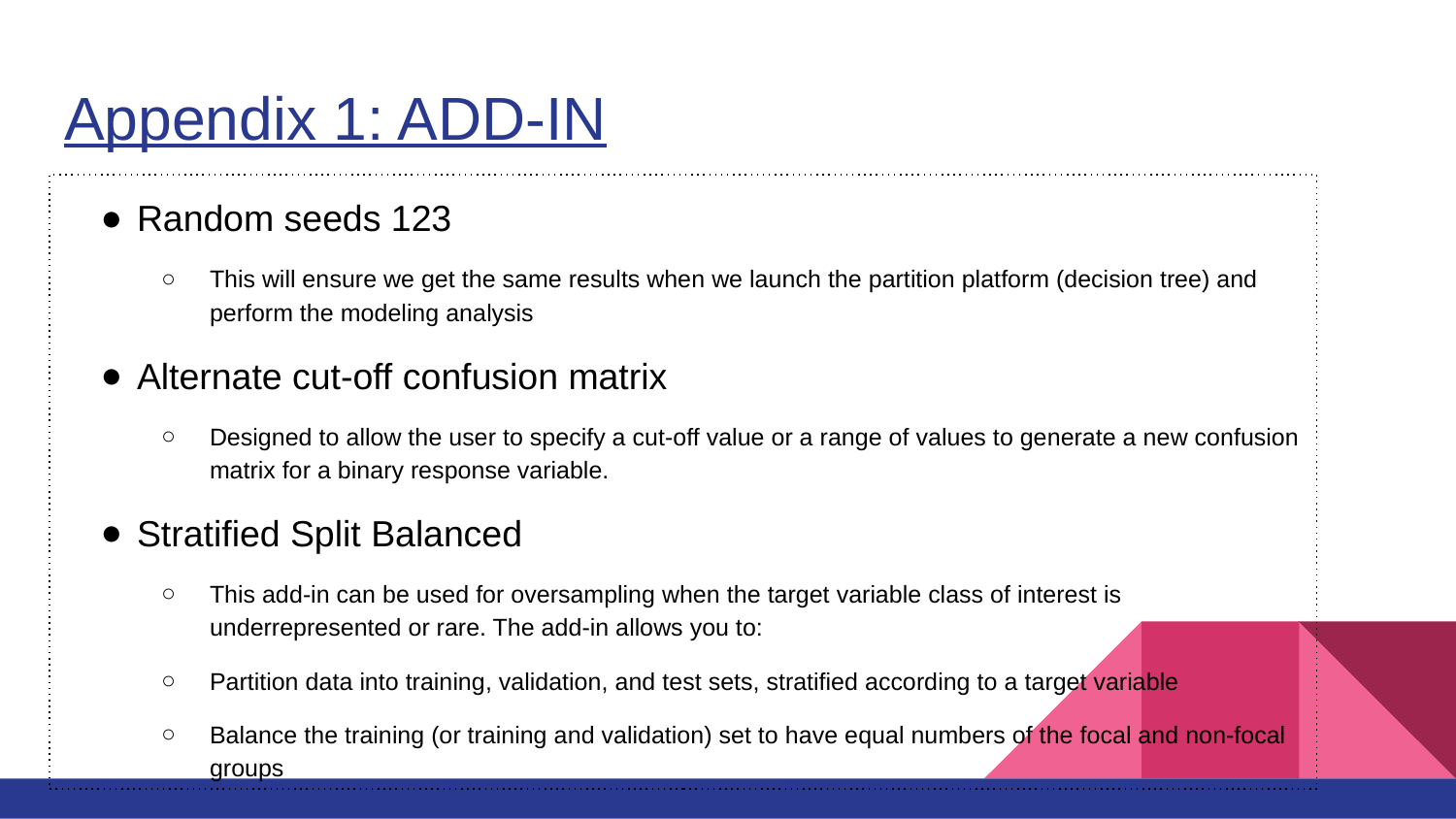

# Appendix 1: ADD-IN
Random seeds 123
This will ensure we get the same results when we launch the partition platform (decision tree) and perform the modeling analysis
Alternate cut-off confusion matrix
Designed to allow the user to specify a cut-off value or a range of values to generate a new confusion matrix for a binary response variable.
Stratified Split Balanced
This add-in can be used for oversampling when the target variable class of interest is underrepresented or rare. The add-in allows you to:
Partition data into training, validation, and test sets, stratified according to a target variable
Balance the training (or training and validation) set to have equal numbers of the focal and non-focal groups